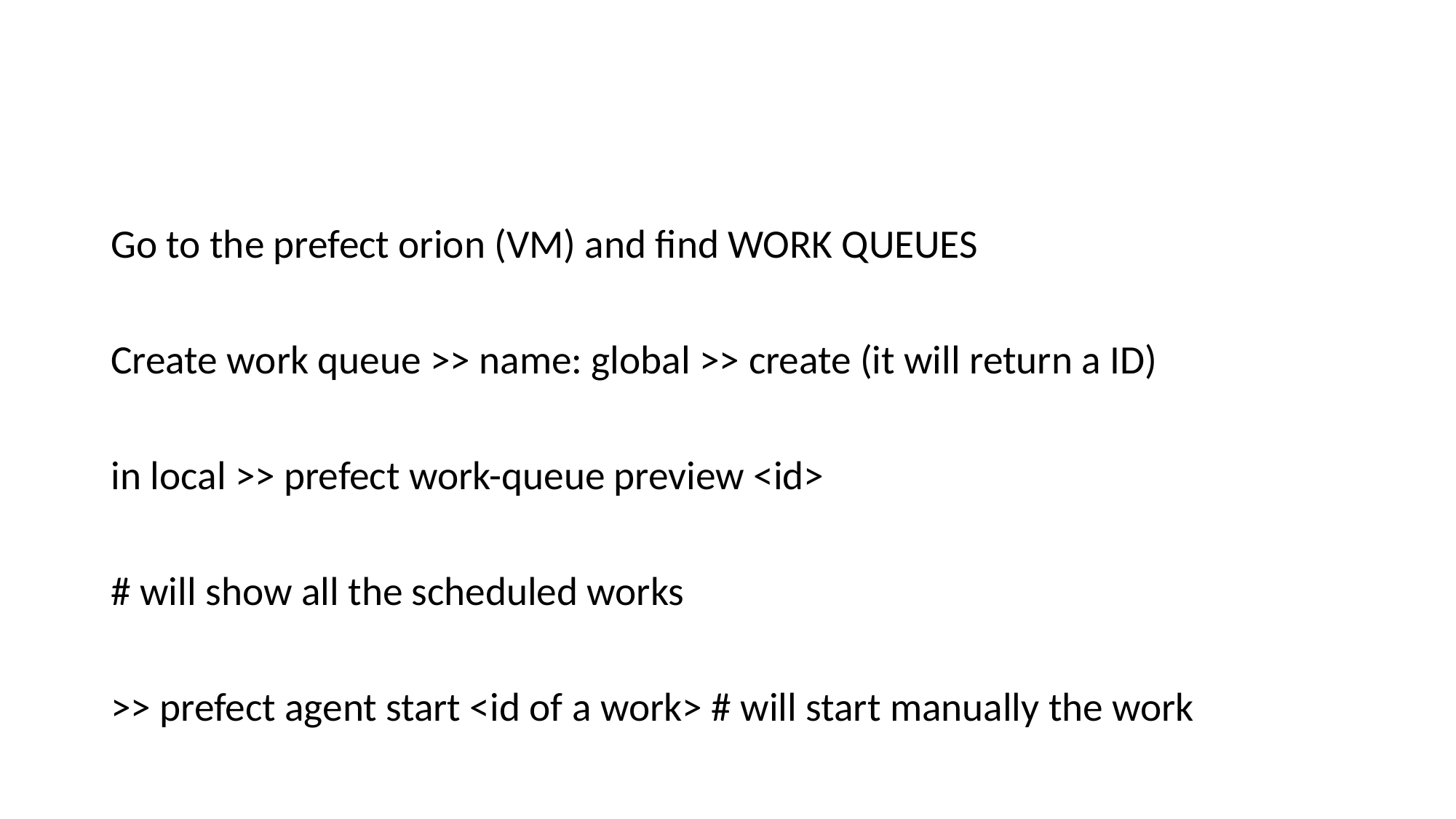

#
Go to the prefect orion (VM) and find WORK QUEUES

Create work queue >> name: global >> create (it will return a ID)

in local >> prefect work-queue preview <id>

# will show all the scheduled works

>> prefect agent start <id of a work> # will start manually the work